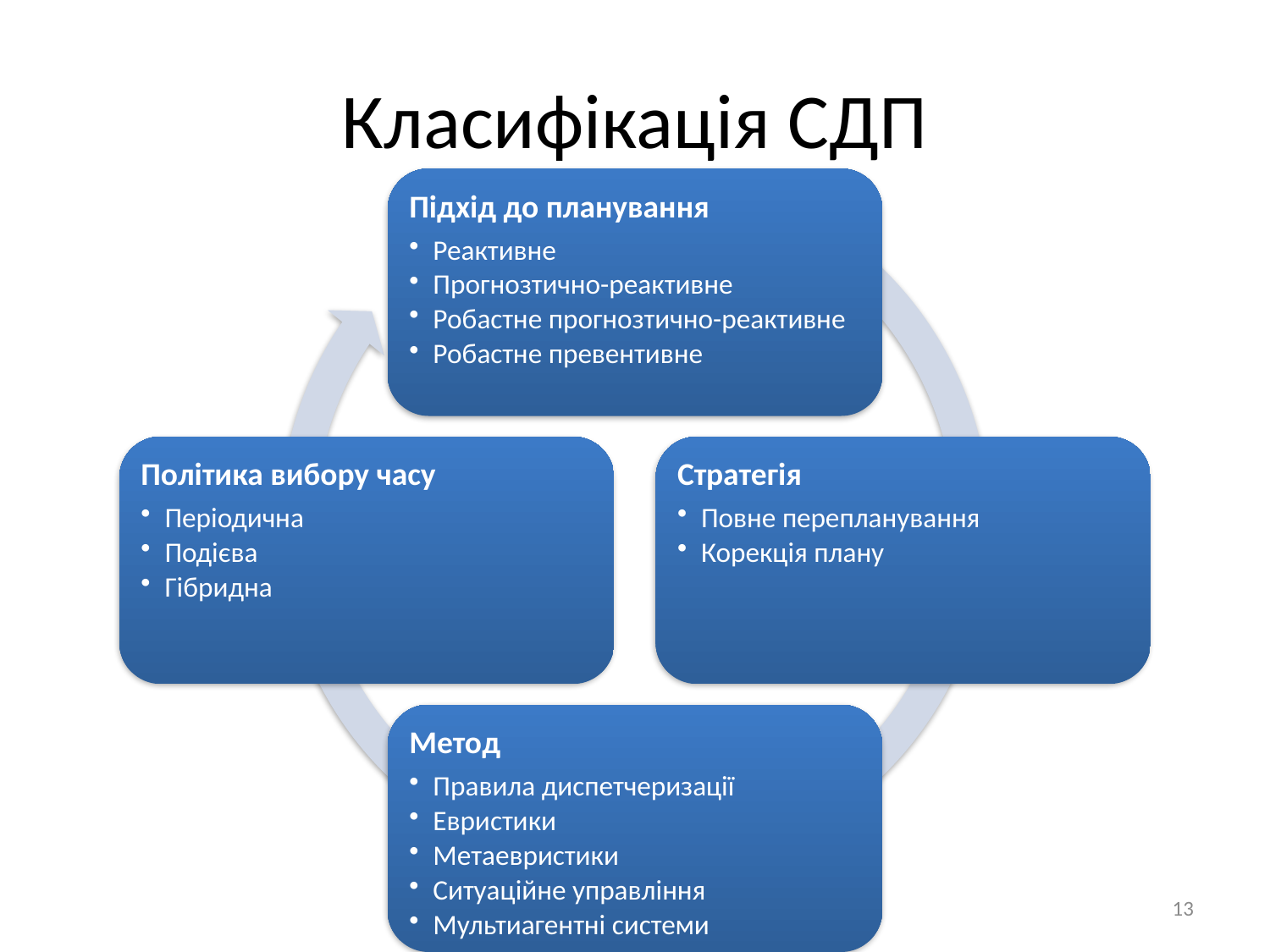

Класифікація СДП
Підхід до планування
Реактивне
Прогнозтично-реактивне
Робастне прогнозтично-реактивне
Робастне превентивне
Стратегія
Повне перепланування
Корекція плану
Метод
Правила диспетчеризації
Евристики
Метаевристики
Ситуаційне управління
Мультиагентні системи
Політика вибору часу
Періодична
Подієва
Гібридна
13